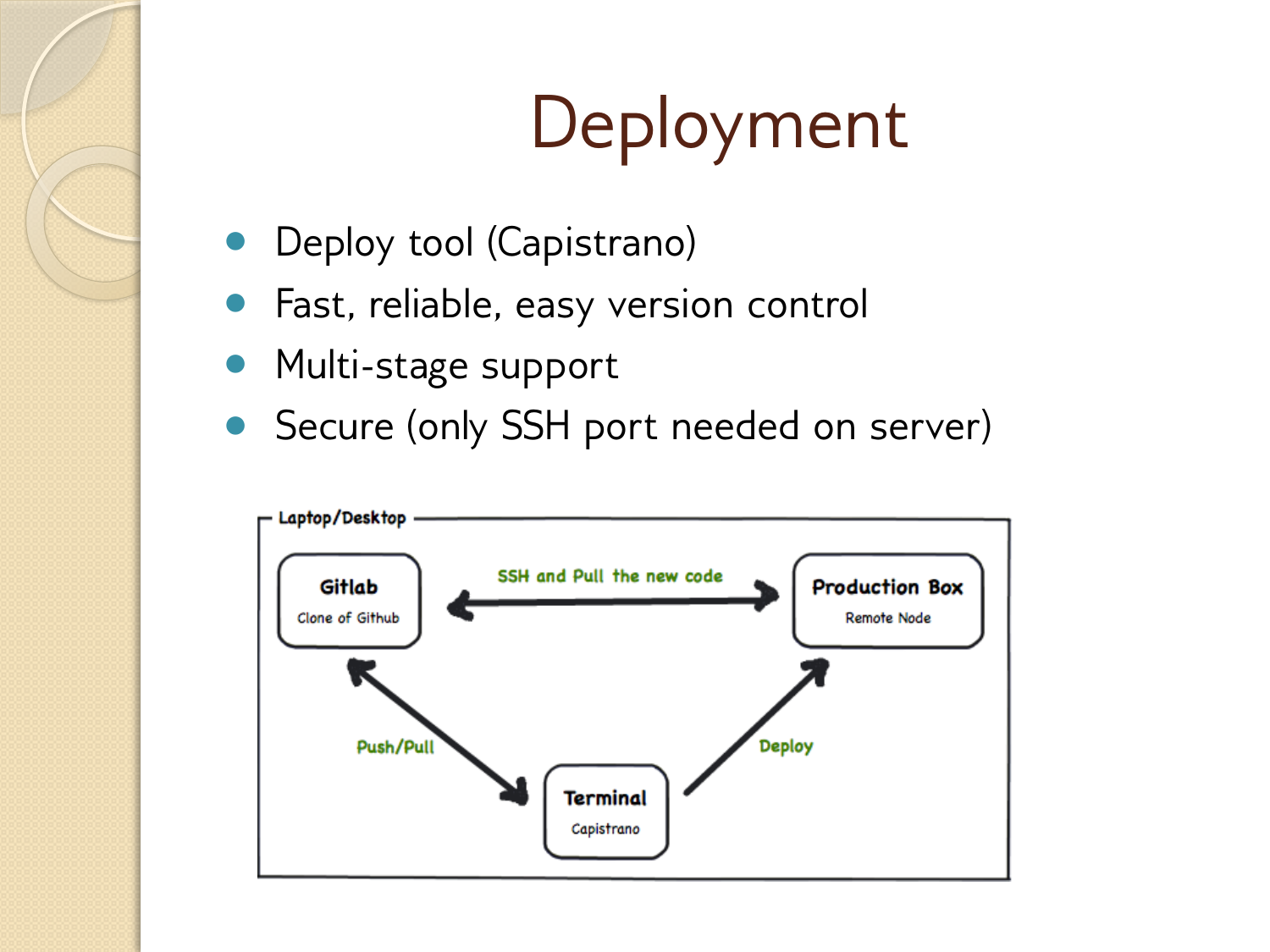

# Deployment
Deploy tool (Capistrano)
Fast, reliable, easy version control
Multi-stage support
Secure (only SSH port needed on server)